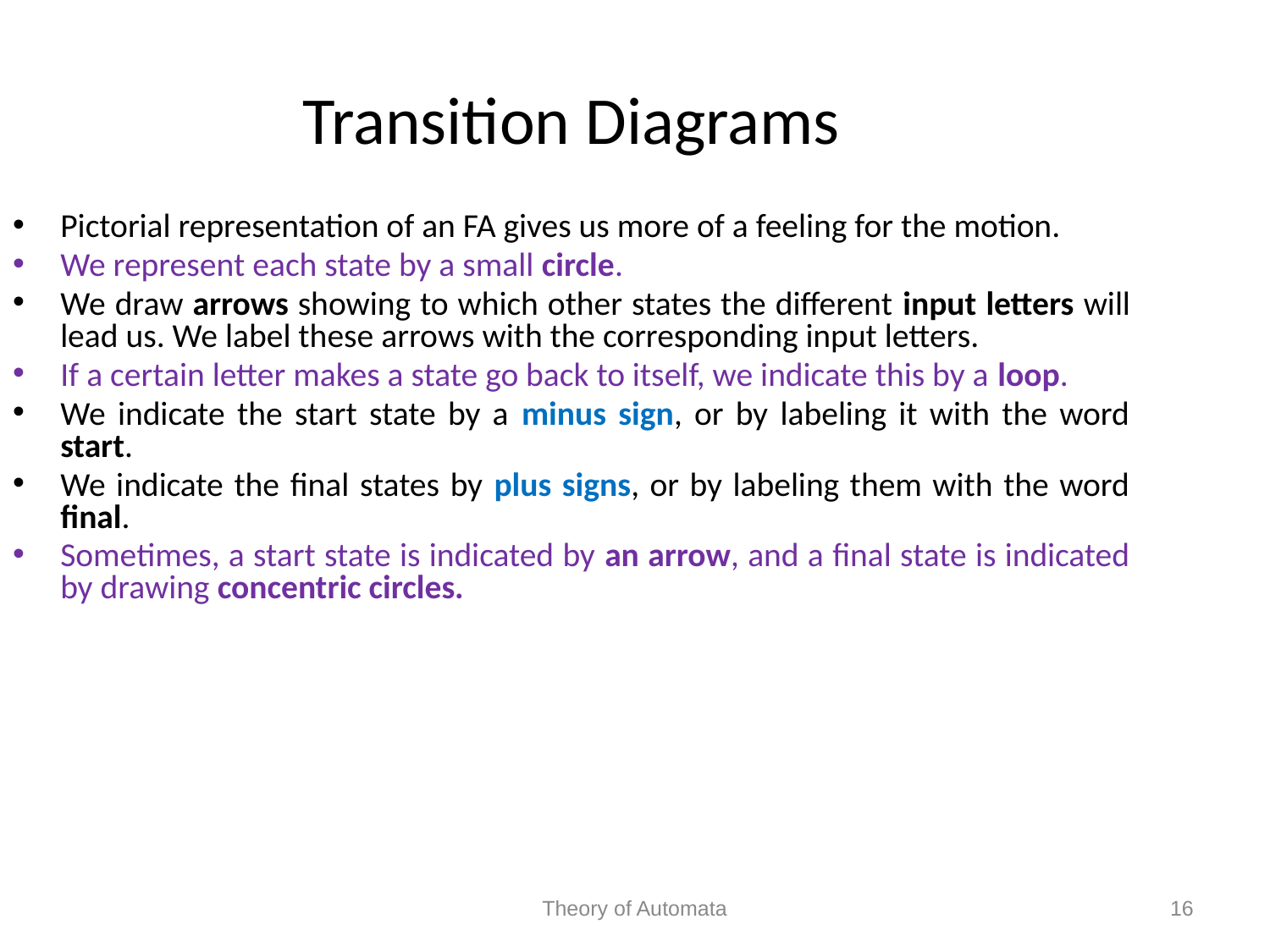

Transition Diagrams
Pictorial representation of an FA gives us more of a feeling for the motion.
We represent each state by a small circle.
We draw arrows showing to which other states the different input letters will lead us. We label these arrows with the corresponding input letters.
If a certain letter makes a state go back to itself, we indicate this by a loop.
We indicate the start state by a minus sign, or by labeling it with the word start.
We indicate the final states by plus signs, or by labeling them with the word final.
Sometimes, a start state is indicated by an arrow, and a final state is indicated by drawing concentric circles.
Theory of Automata
16